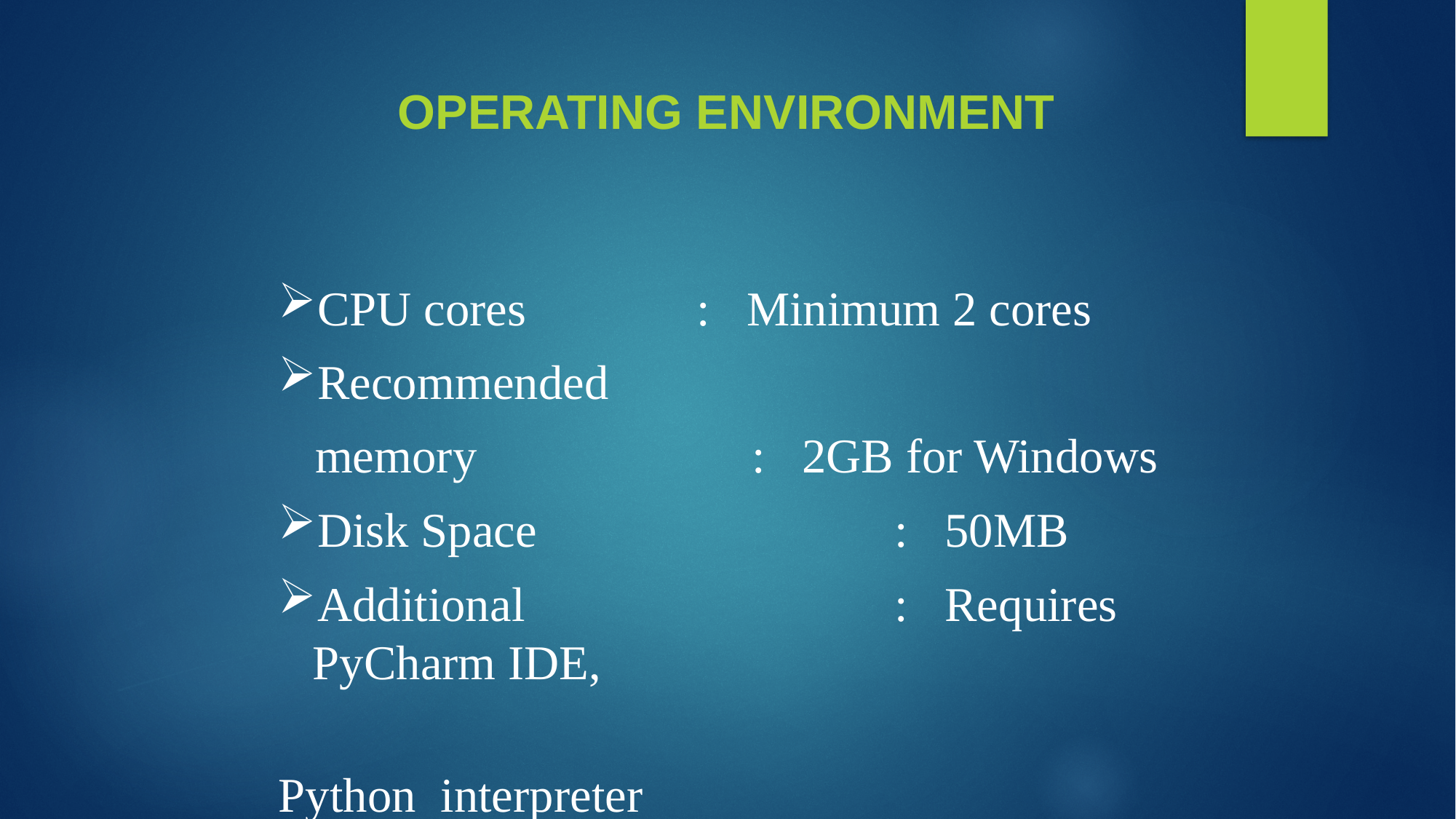

OPERATING ENVIRONMENT
CPU cores              :   Minimum 2 cores
Recommended
   memory   	            :   2GB for Windows
Disk Space			   :   50MB
Additional  			   :   Requires PyCharm IDE,
						  		       Python  interpreter
						                on Windows